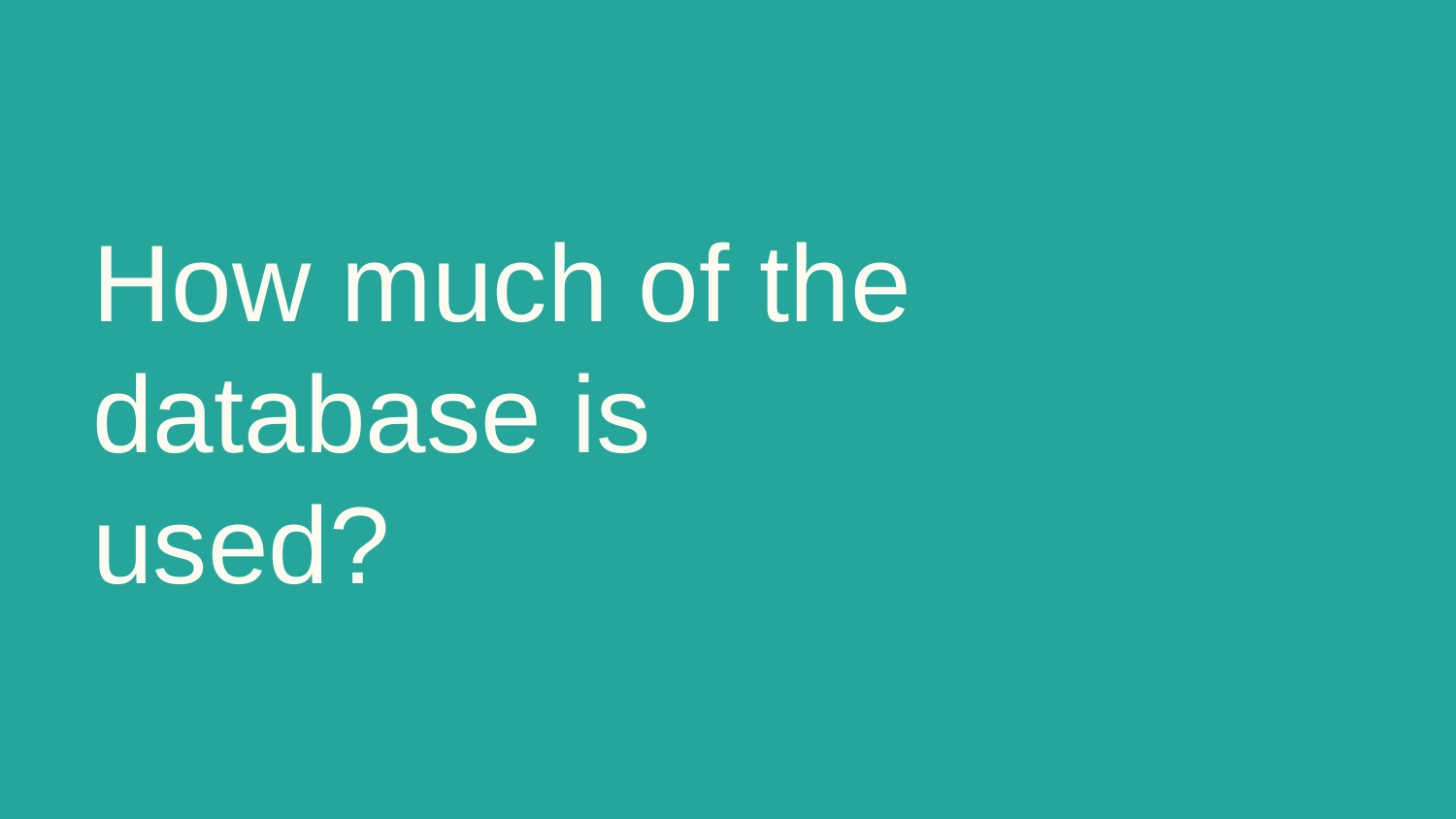

# How much of the database is used?